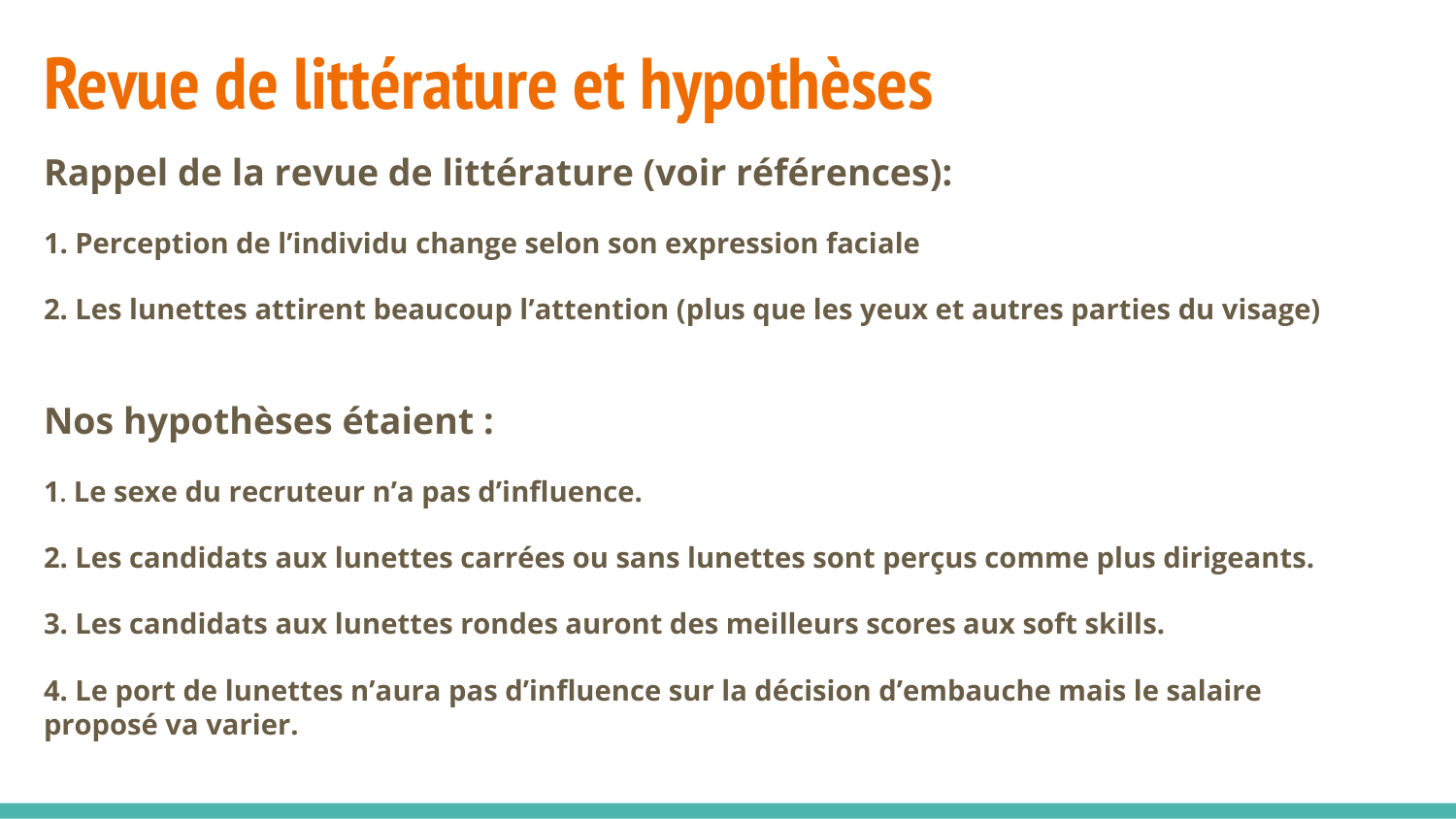

# Revue de littérature et hypothèses
Rappel de la revue de littérature (voir références):
1. Perception de l’individu change selon son expression faciale
2. Les lunettes attirent beaucoup l’attention (plus que les yeux et autres parties du visage)
Nos hypothèses étaient :
1. Le sexe du recruteur n’a pas d’influence.
2. Les candidats aux lunettes carrées ou sans lunettes sont perçus comme plus dirigeants.
3. Les candidats aux lunettes rondes auront des meilleurs scores aux soft skills.
4. Le port de lunettes n’aura pas d’influence sur la décision d’embauche mais le salaire proposé va varier.